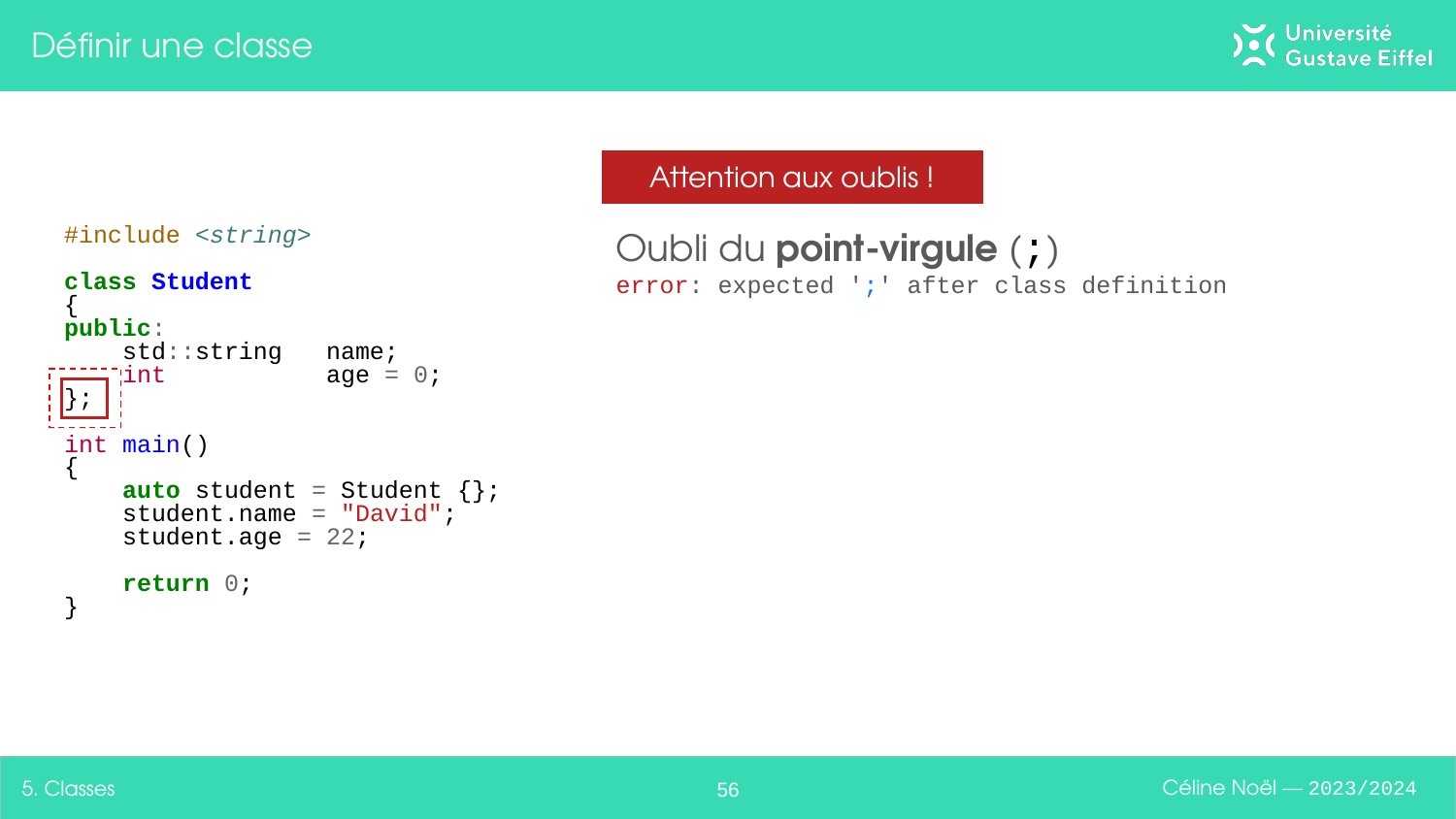

# Définir une classe
#include <string>

class Student
{
public:
    std::string   name;
    int           age = 0;
};

int main()
{
    auto student = Student {};
    student.name = "David";
    student.age = 22;

    return 0;
}
Attention aux oublis !
Oubli du point-virgule (;)
error: expected ';' after class definition

5. Classes
56